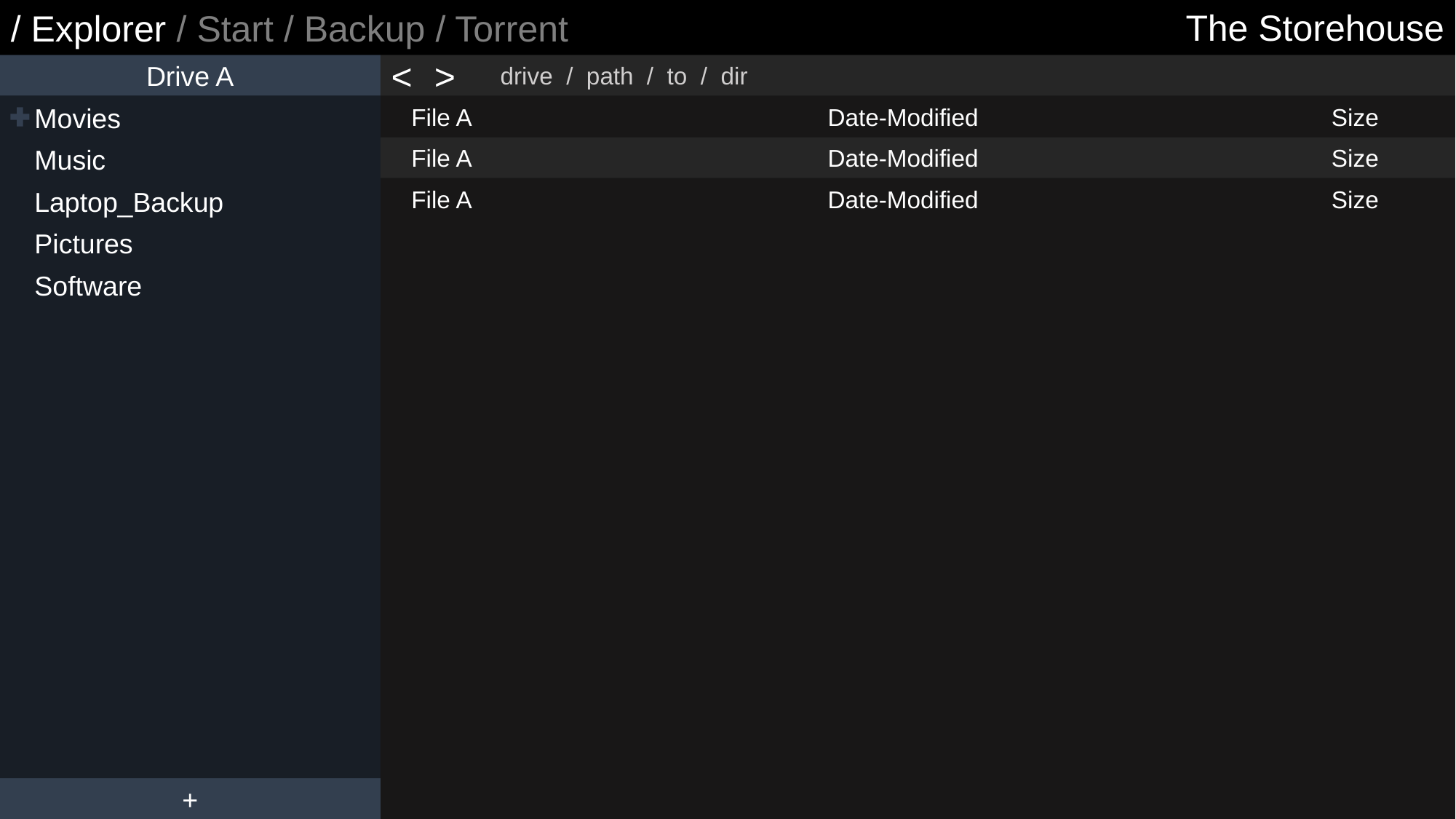

The Storehouse
/ Explorer / Start / Backup / Torrent
>
<
	drive  /  path  /  to  /  dir
Drive A

  Movies
  Music
  Laptop_Backup
  Pictures
  Software

   File A				Date-Modified			          Size

   File A				Date-Modified			          Size
   File A				Date-Modified			          Size
+